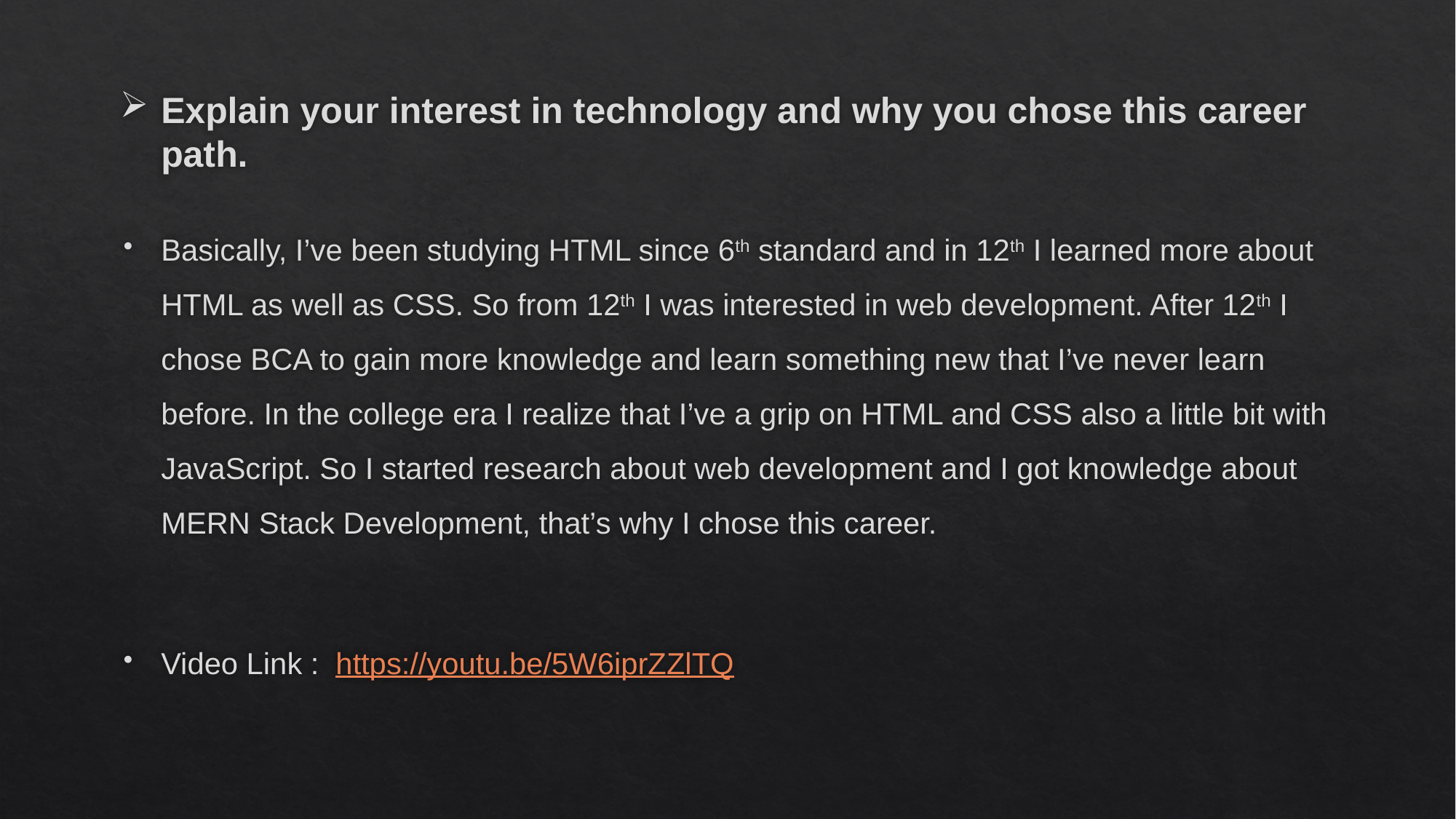

# Explain your interest in technology and why you chose this career path.
Basically, I’ve been studying HTML since 6th standard and in 12th I learned more about HTML as well as CSS. So from 12th I was interested in web development. After 12th I chose BCA to gain more knowledge and learn something new that I’ve never learn before. In the college era I realize that I’ve a grip on HTML and CSS also a little bit with JavaScript. So I started research about web development and I got knowledge about MERN Stack Development, that’s why I chose this career.

Video Link :  https://youtu.be/5W6iprZZlTQ